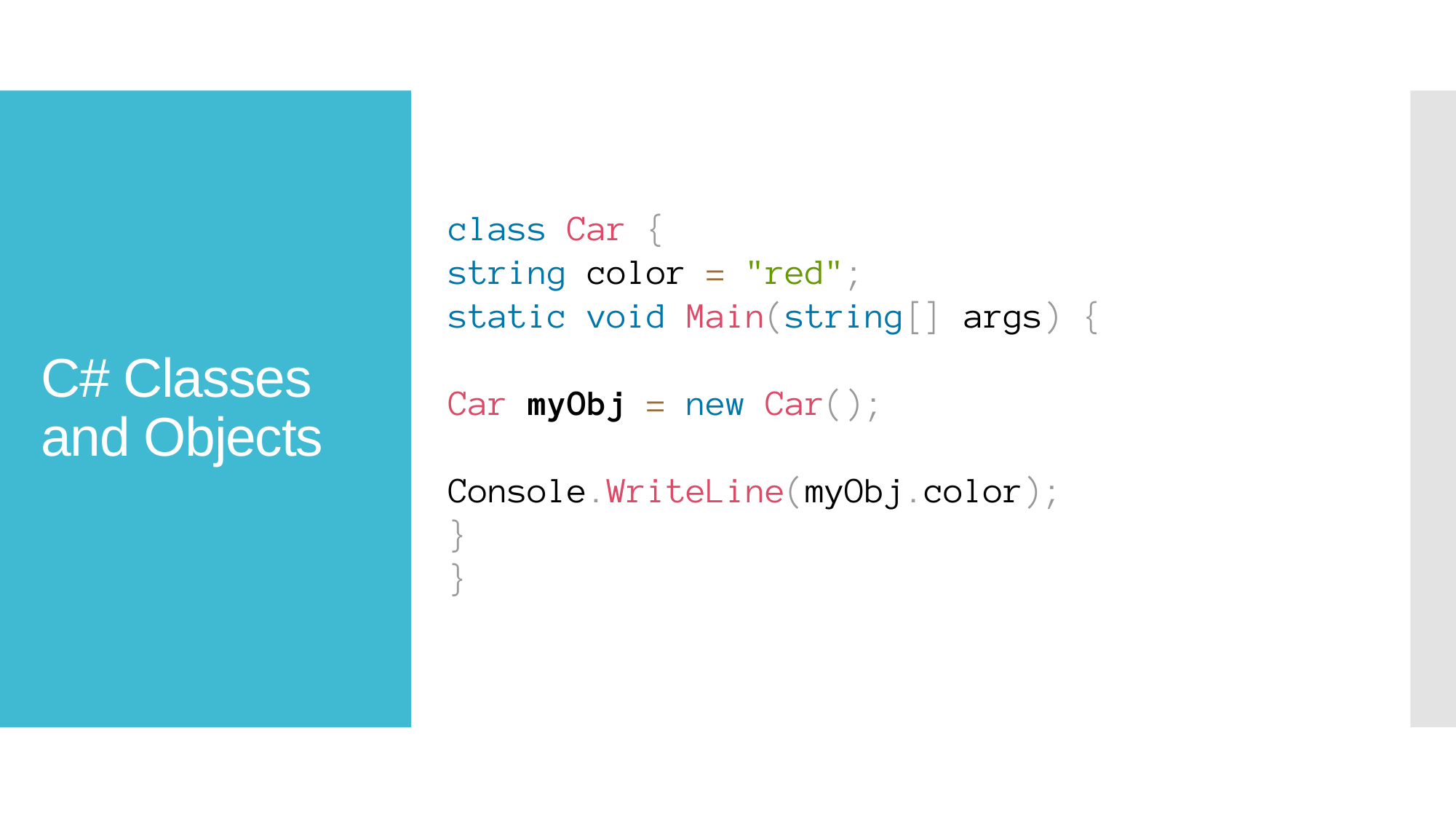

# C# Classes and Objects

class Car {
string color = "red";
static void Main(string[] args) {

Car myObj = new Car();

Console.WriteLine(myObj.color);
}
}